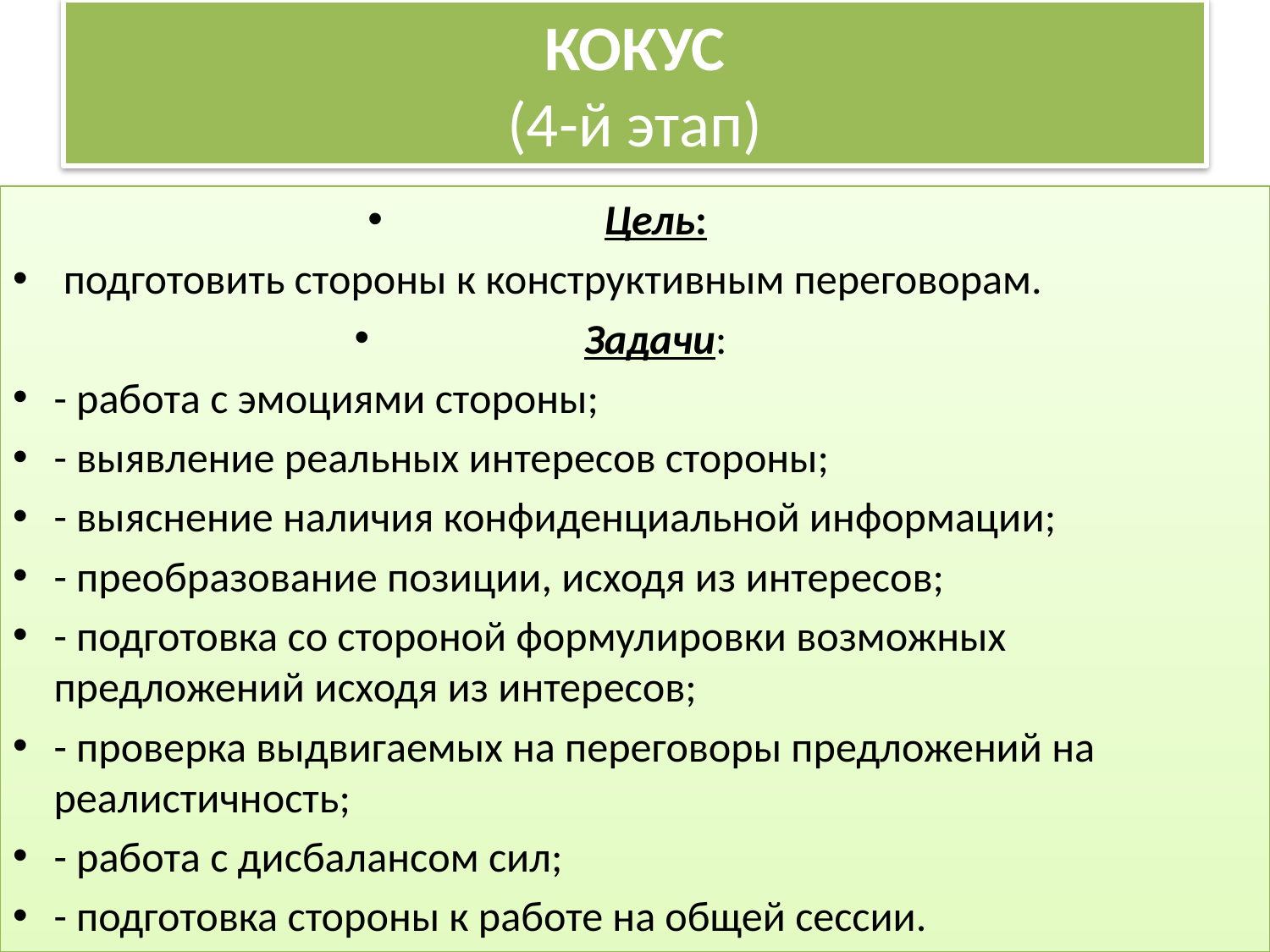

# КОКУС (4-й этап)
Цель:
 подготовить стороны к конструктивным переговорам.
Задачи:
- работа с эмоциями стороны;
- выявление реальных интересов стороны;
- выяснение наличия конфиденциальной информации;
- преобразование позиции, исходя из интересов;
- подготовка со стороной формулировки возможных предложений исходя из интересов;
- проверка выдвигаемых на переговоры предложений на реалистичность;
- работа с дисбалансом сил;
- подготовка стороны к работе на общей сессии.